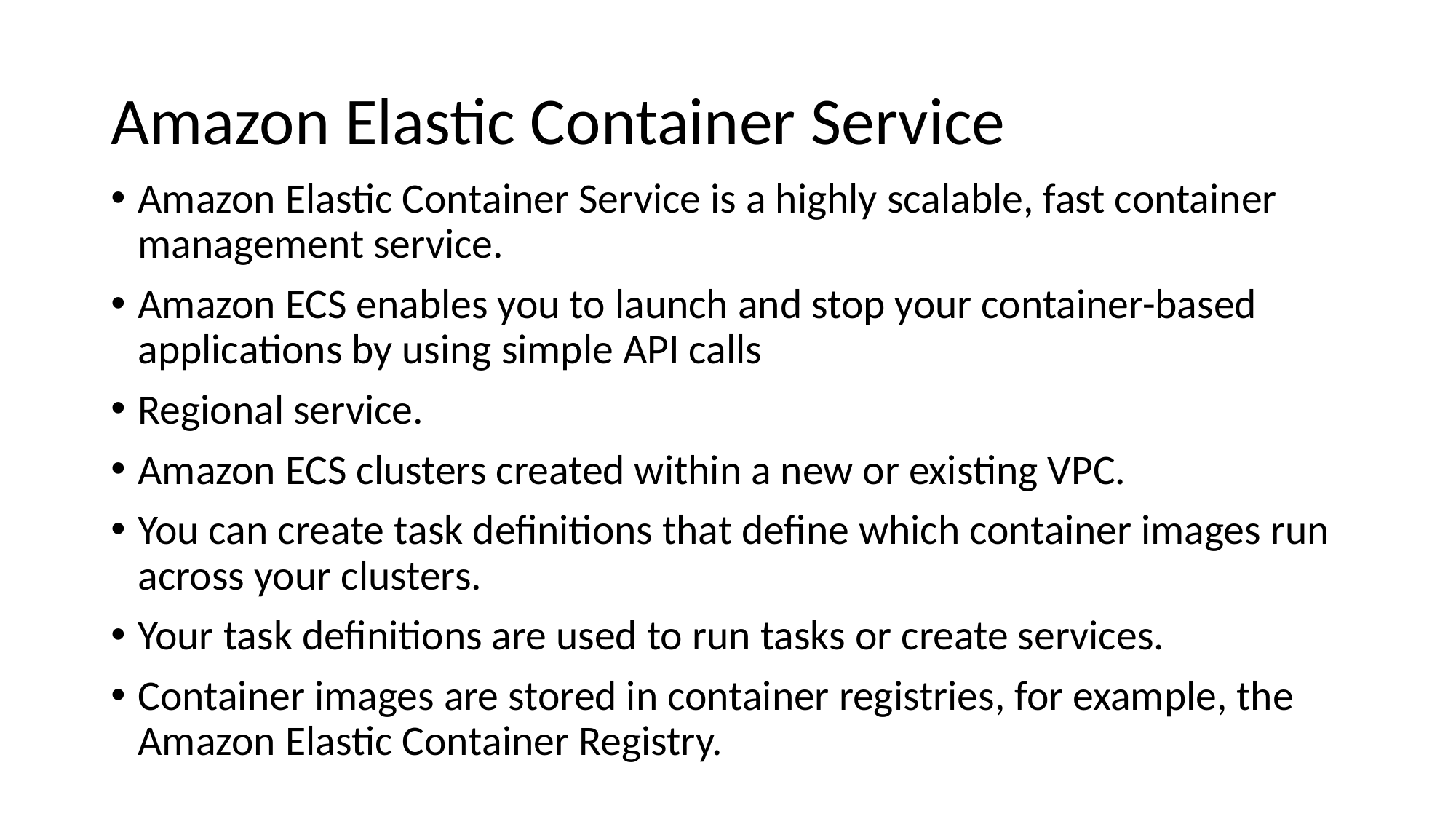

# Amazon Elastic Container Service
Amazon Elastic Container Service is a highly scalable, fast container management service.
Amazon ECS enables you to launch and stop your container-based applications by using simple API calls
Regional service.
Amazon ECS clusters created within a new or existing VPC.
You can create task definitions that define which container images run across your clusters.
Your task definitions are used to run tasks or create services.
Container images are stored in container registries, for example, the Amazon Elastic Container Registry.